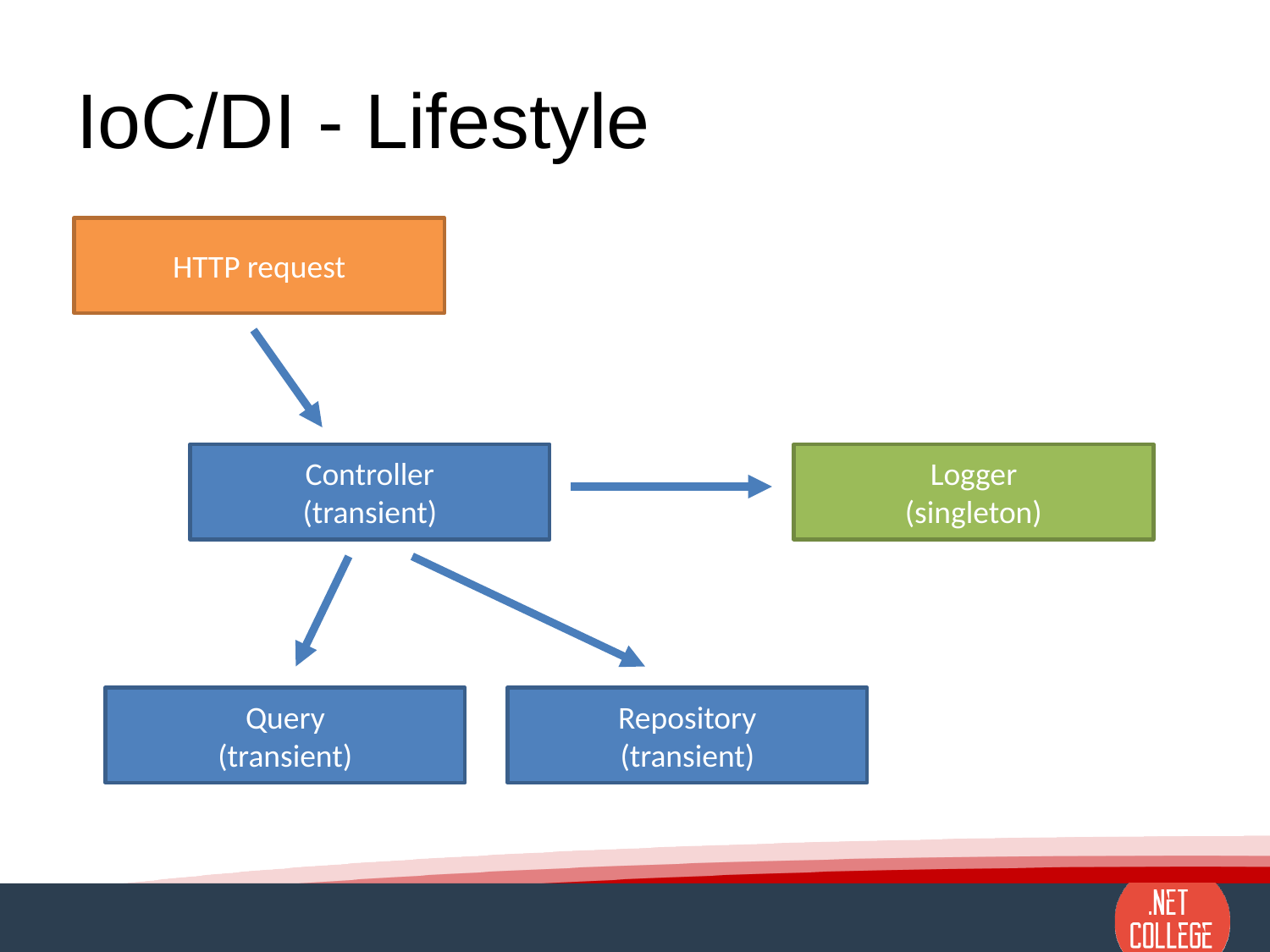

# IoC/DI - Lifestyle
HTTP request
Controller
(transient)
Logger
(singleton)
Query
(transient)
Repository
(transient)